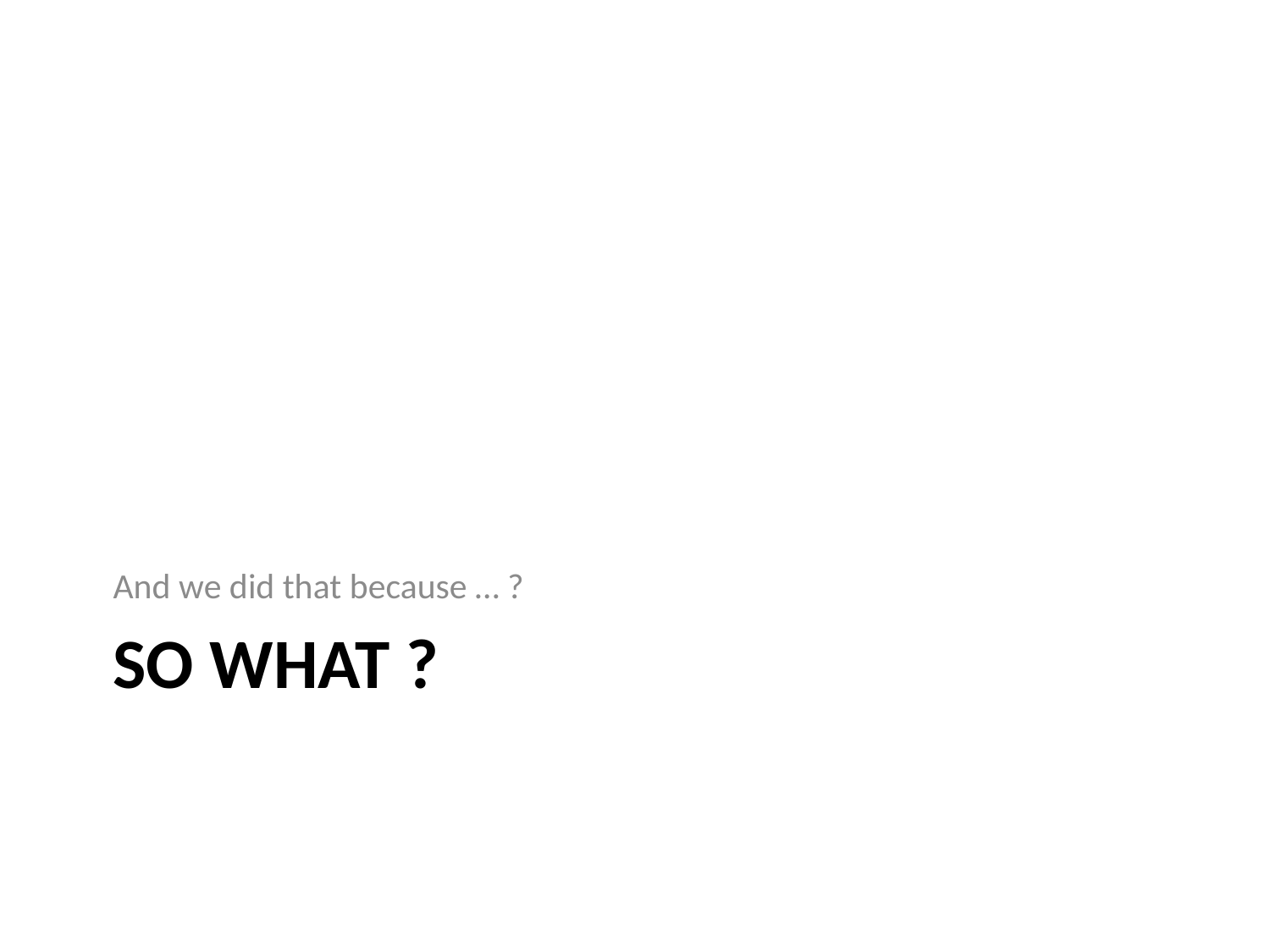

And we did that because … ?
# So what ?